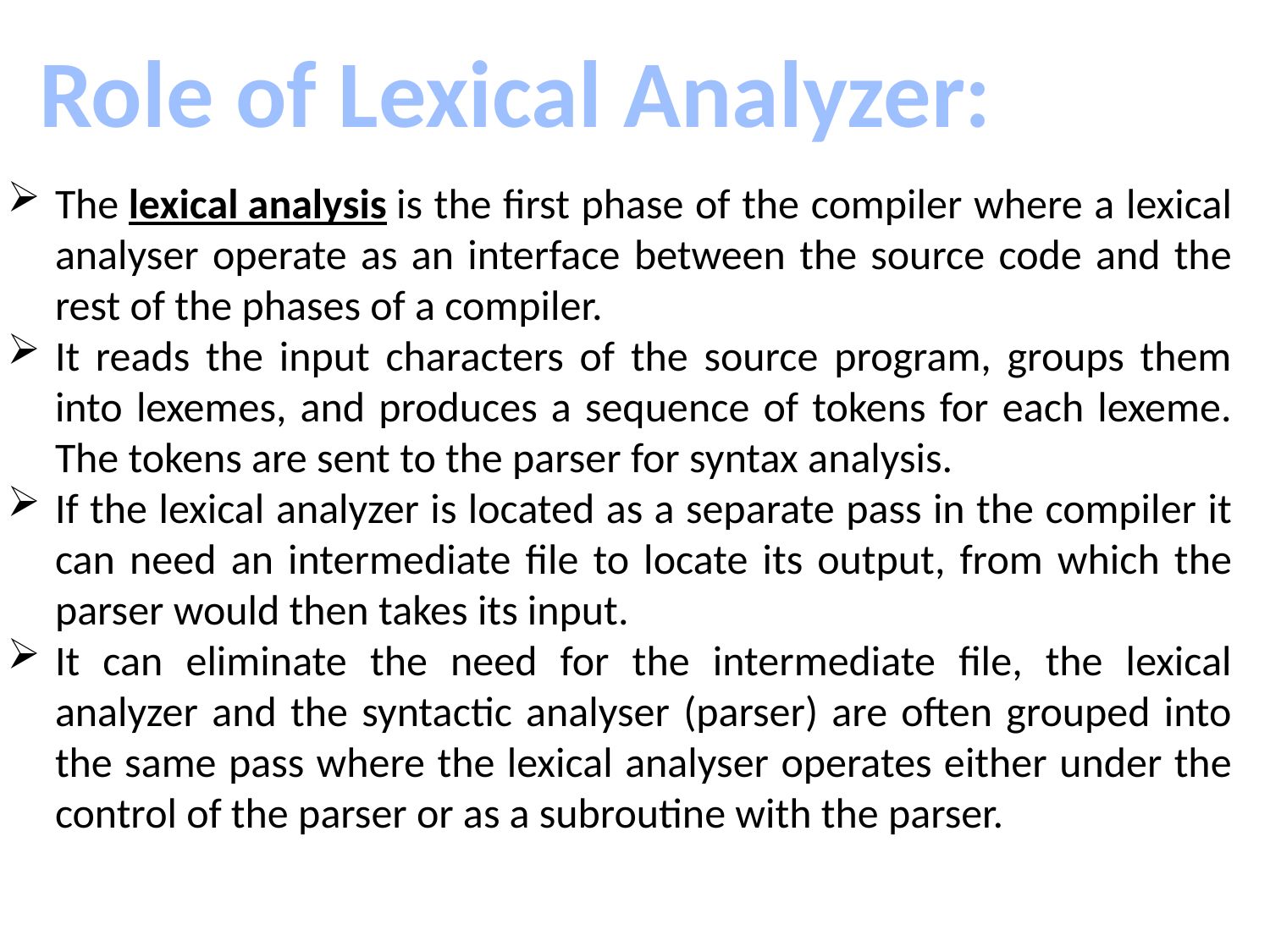

Role of Lexical Analyzer:
The lexical analysis is the first phase of the compiler where a lexical analyser operate as an interface between the source code and the rest of the phases of a compiler.
It reads the input characters of the source program, groups them into lexemes, and produces a sequence of tokens for each lexeme. The tokens are sent to the parser for syntax analysis.
If the lexical analyzer is located as a separate pass in the compiler it can need an intermediate file to locate its output, from which the parser would then takes its input.
It can eliminate the need for the intermediate file, the lexical analyzer and the syntactic analyser (parser) are often grouped into the same pass where the lexical analyser operates either under the control of the parser or as a subroutine with the parser.